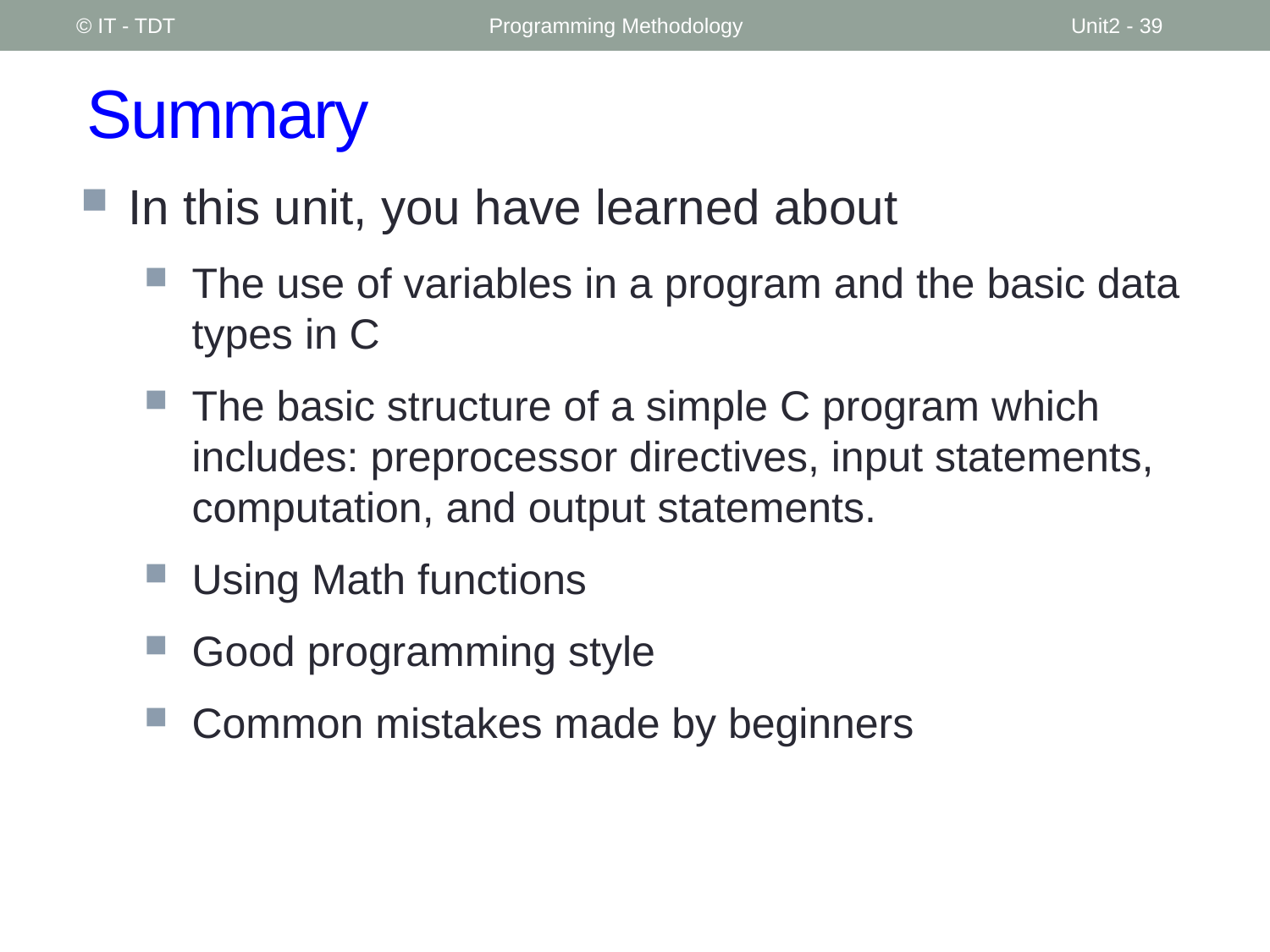

© IT - TDT
Programming Methodology
Unit2 - 39
# Summary
In this unit, you have learned about
The use of variables in a program and the basic data types in C
The basic structure of a simple C program which includes: preprocessor directives, input statements, computation, and output statements.
Using Math functions
Good programming style
Common mistakes made by beginners